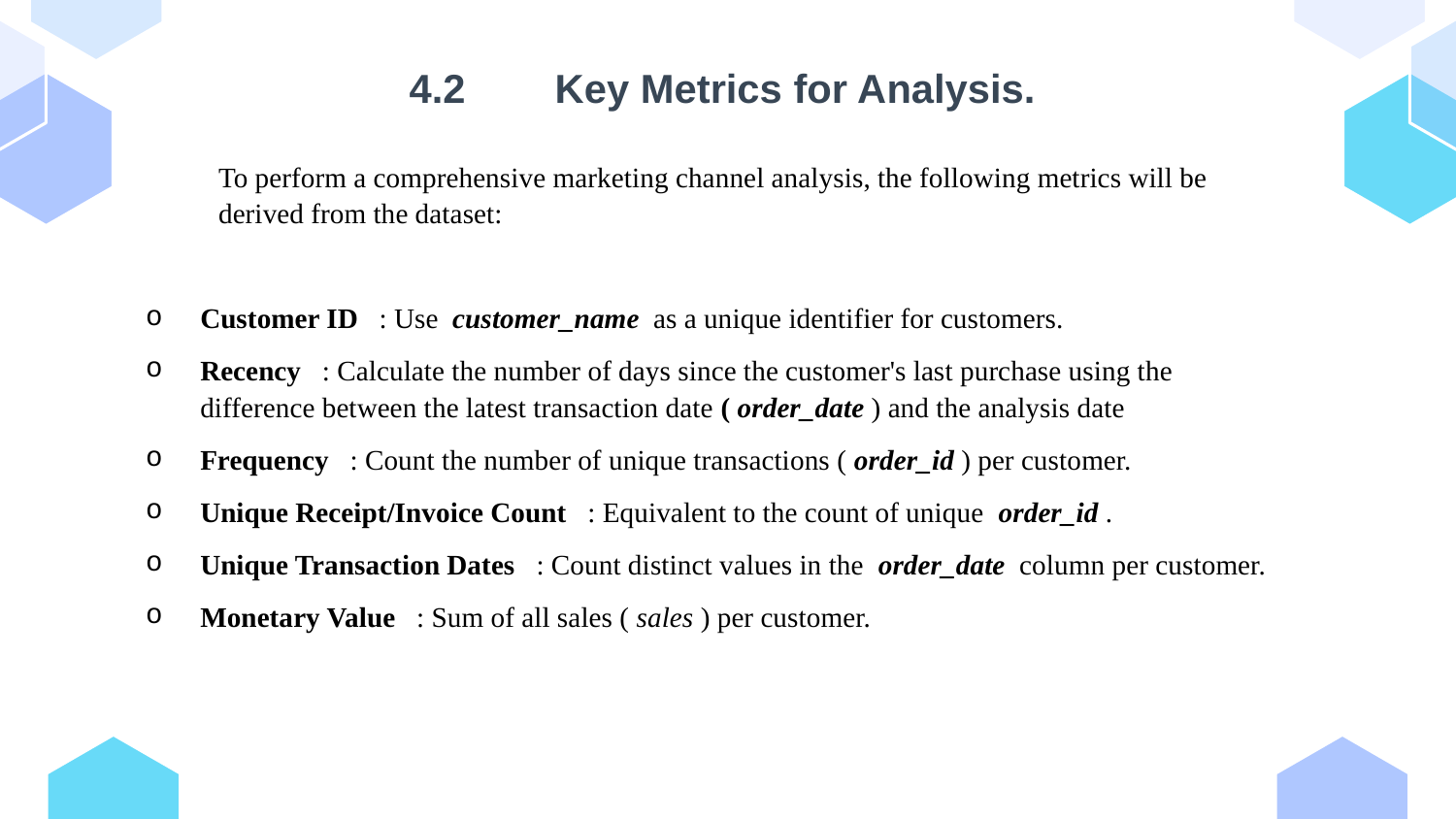

# 4.2	Key Metrics for Analysis.
To perform a comprehensive marketing channel analysis, the following metrics will be derived from the dataset:

Customer ID   : Use  customer_name  as a unique identifier for customers.
Recency   : Calculate the number of days since the customer's last purchase using the difference between the latest transaction date ( order_date ) and the analysis date
Frequency   : Count the number of unique transactions ( order_id ) per customer.
Unique Receipt/Invoice Count   : Equivalent to the count of unique  order_id .
Unique Transaction Dates   : Count distinct values in the  order_date  column per customer.
Monetary Value   : Sum of all sales ( sales ) per customer.